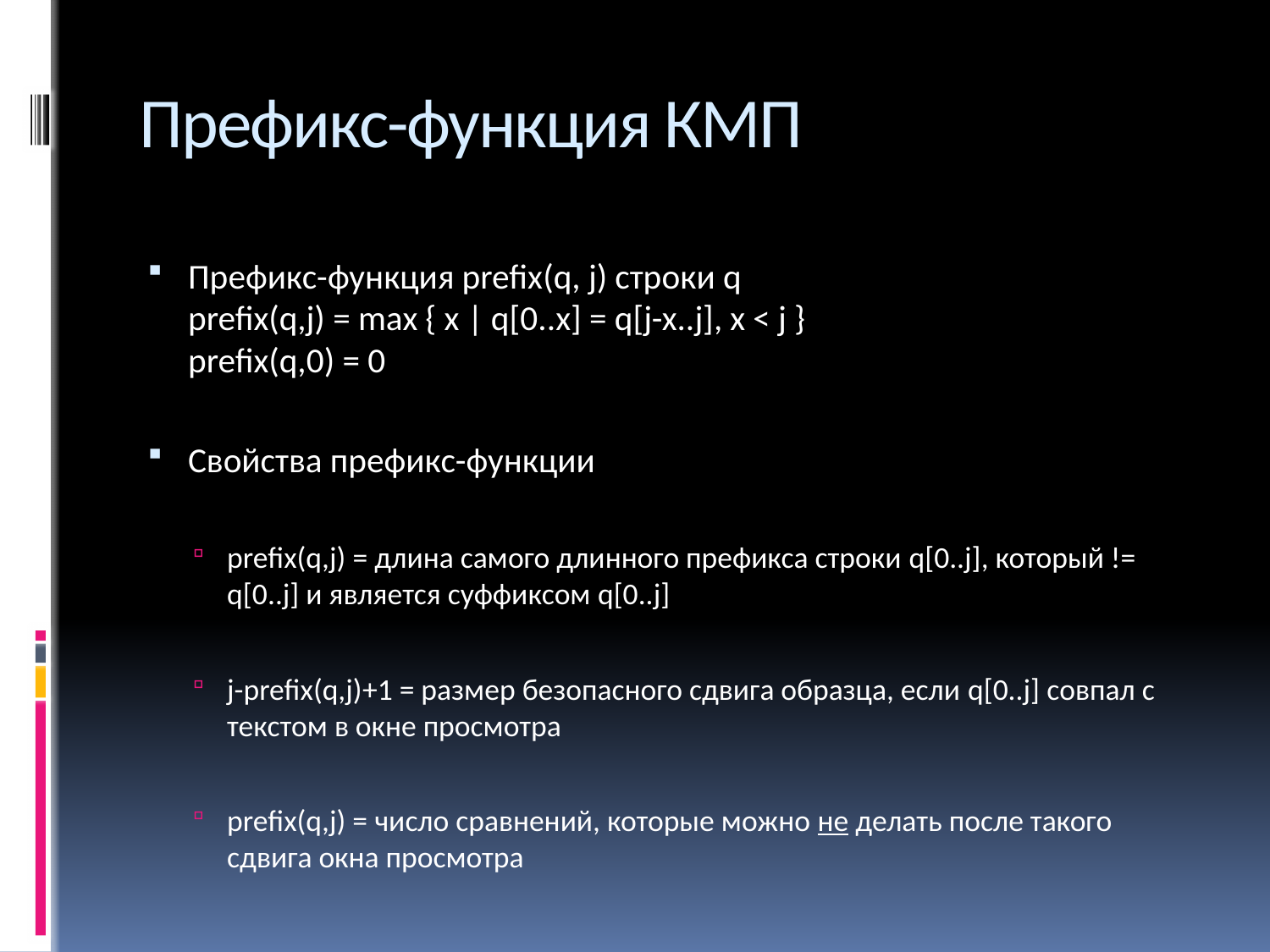

# Префикс-функция КМП
Префикс-функция prefix(q, j) строки q
prefix(q,j) = max { x | q[0..x] = q[j-x..j], x < j }
prefix(q,0) = 0

Свойства префикс-функции

prefix(q,j) = длина самого длинного префикса строки q[0..j], который != q[0..j] и является суффиксом q[0..j]

j-prefix(q,j)+1 = размер безопасного сдвига образца, если q[0..j] совпал с текстом в окне просмотра

prefix(q,j) = число сравнений, которые можно не делать после такого сдвига окна просмотра